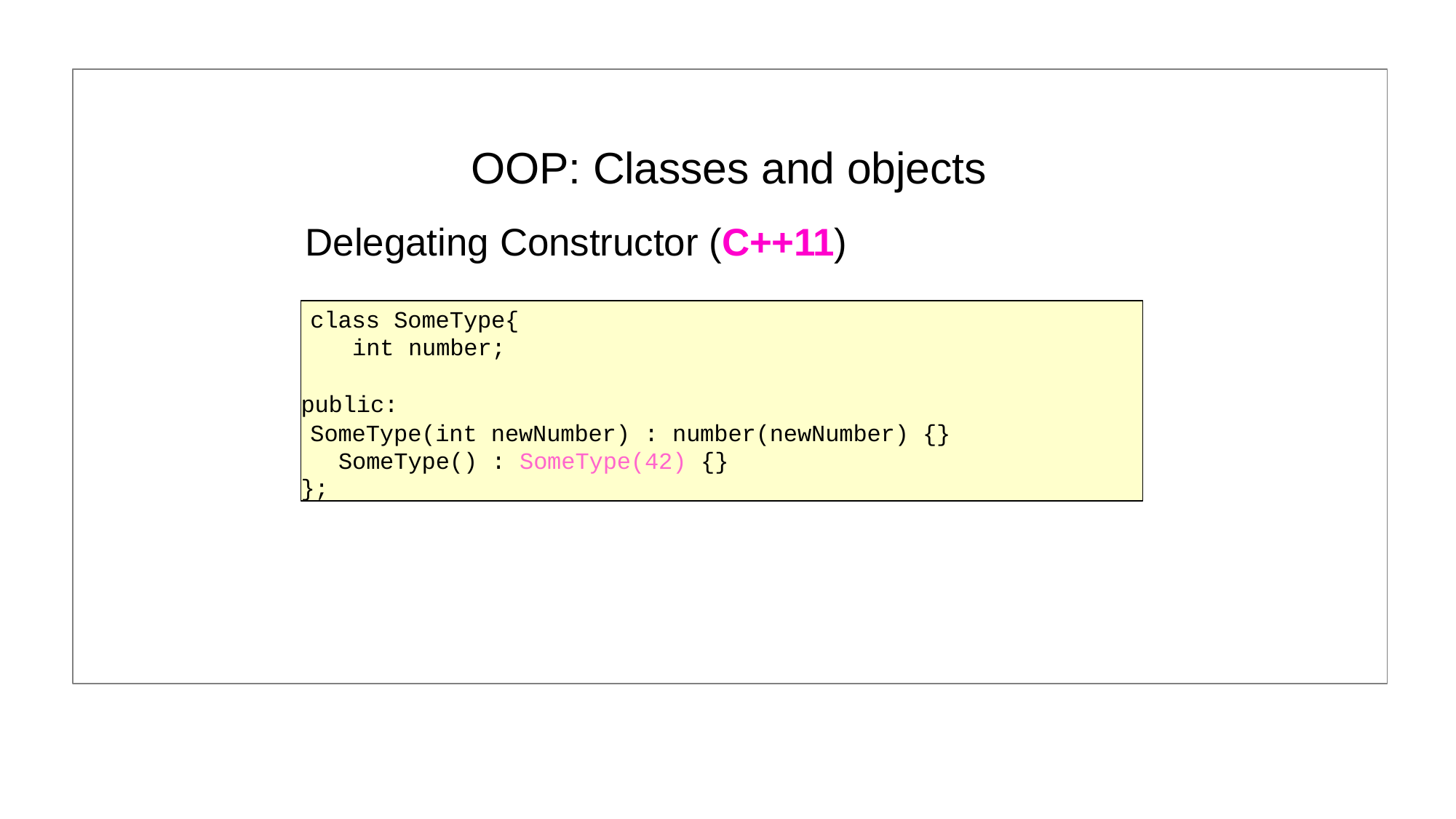

# OOP: Classes and objects
Delegating Constructor (C++11)
class SomeType{  int number;

public:
SomeType(int newNumber) : number(newNumber) {}  SomeType() : SomeType(42) {}
};